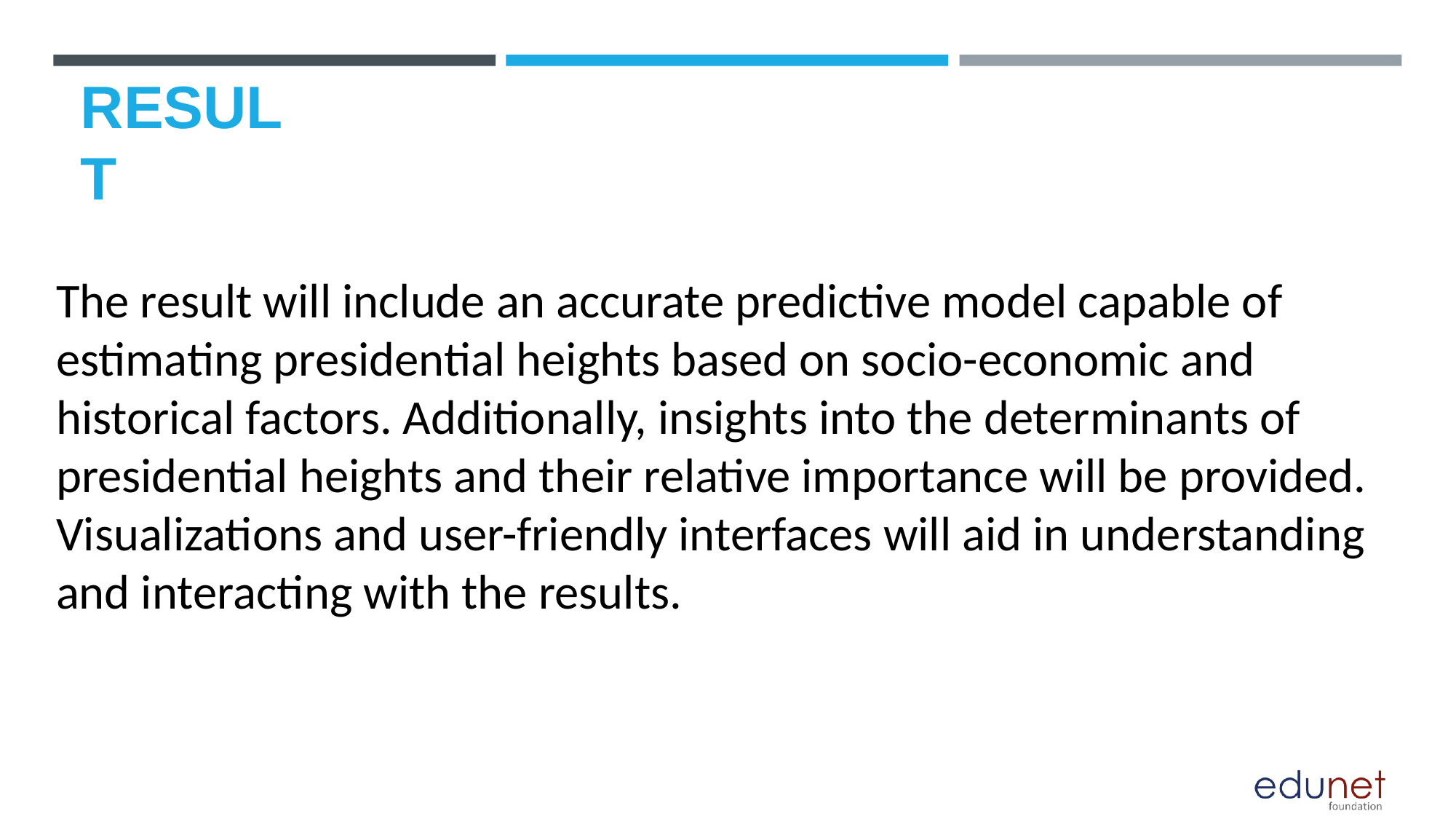

# RESULT
The result will include an accurate predictive model capable of estimating presidential heights based on socio-economic and historical factors. Additionally, insights into the determinants of presidential heights and their relative importance will be provided. Visualizations and user-friendly interfaces will aid in understanding and interacting with the results.